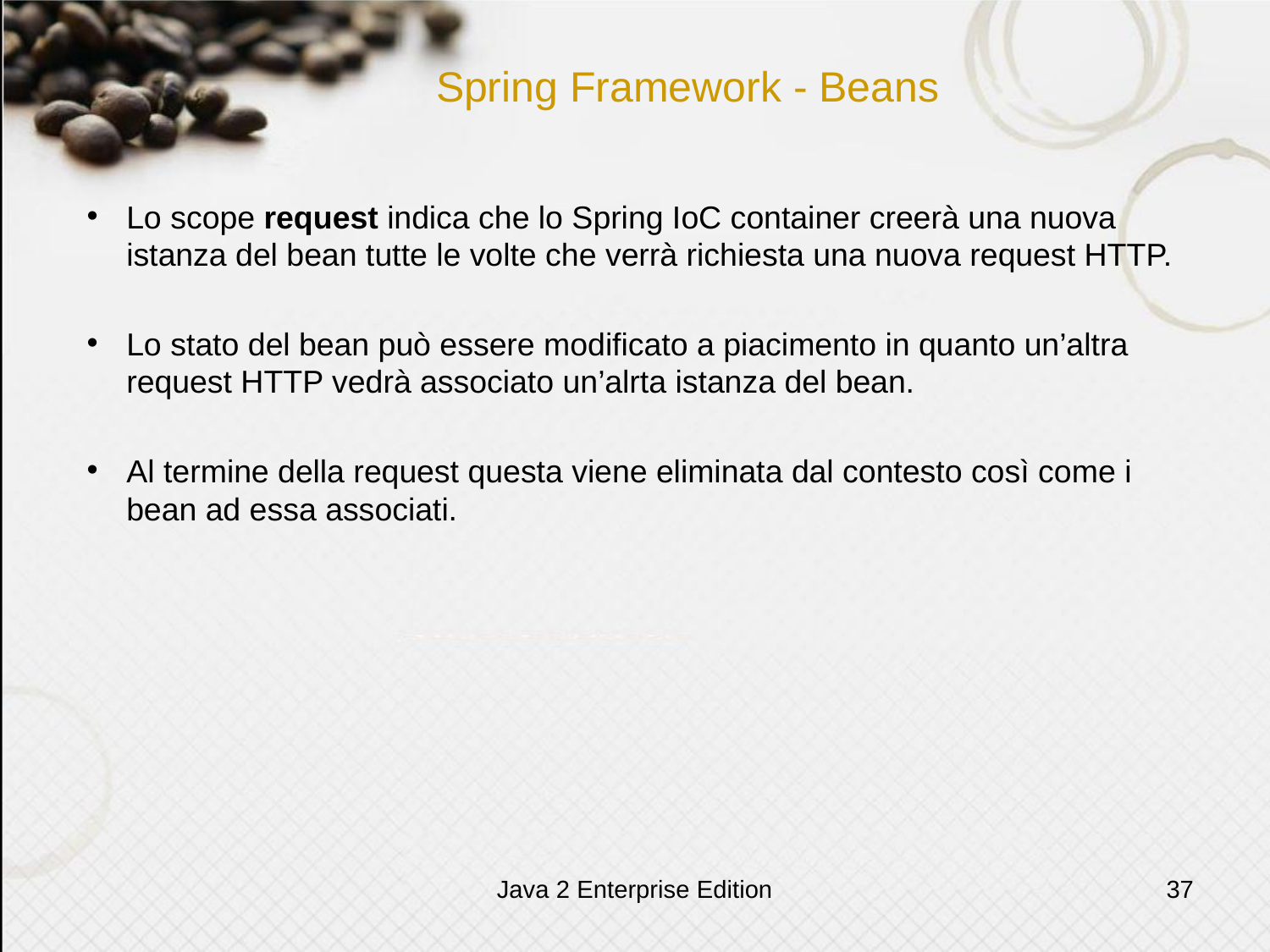

# Spring Framework - Beans
Lo scope request indica che lo Spring IoC container creerà una nuova istanza del bean tutte le volte che verrà richiesta una nuova request HTTP.

Lo stato del bean può essere modificato a piacimento in quanto un’altra request HTTP vedrà associato un’alrta istanza del bean.

Al termine della request questa viene eliminata dal contesto così come i bean ad essa associati.

Java 2 Enterprise Edition
37